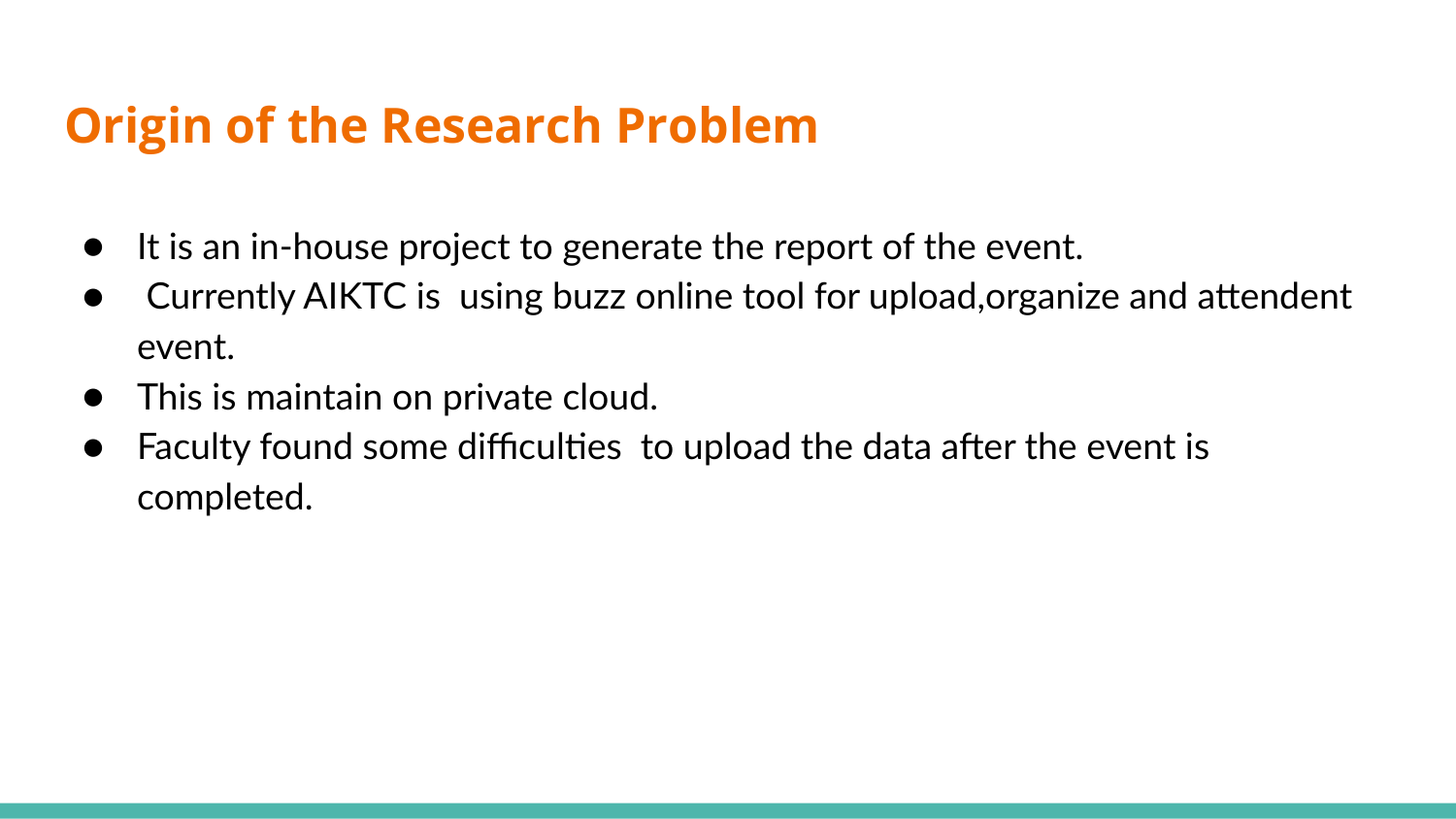

# Origin of the Research Problem
It is an in-house project to generate the report of the event.
 Currently AIKTC is  using buzz online tool for upload,organize and attendent event.
This is maintain on private cloud.
Faculty found some difficulties  to upload the data after the event is completed.